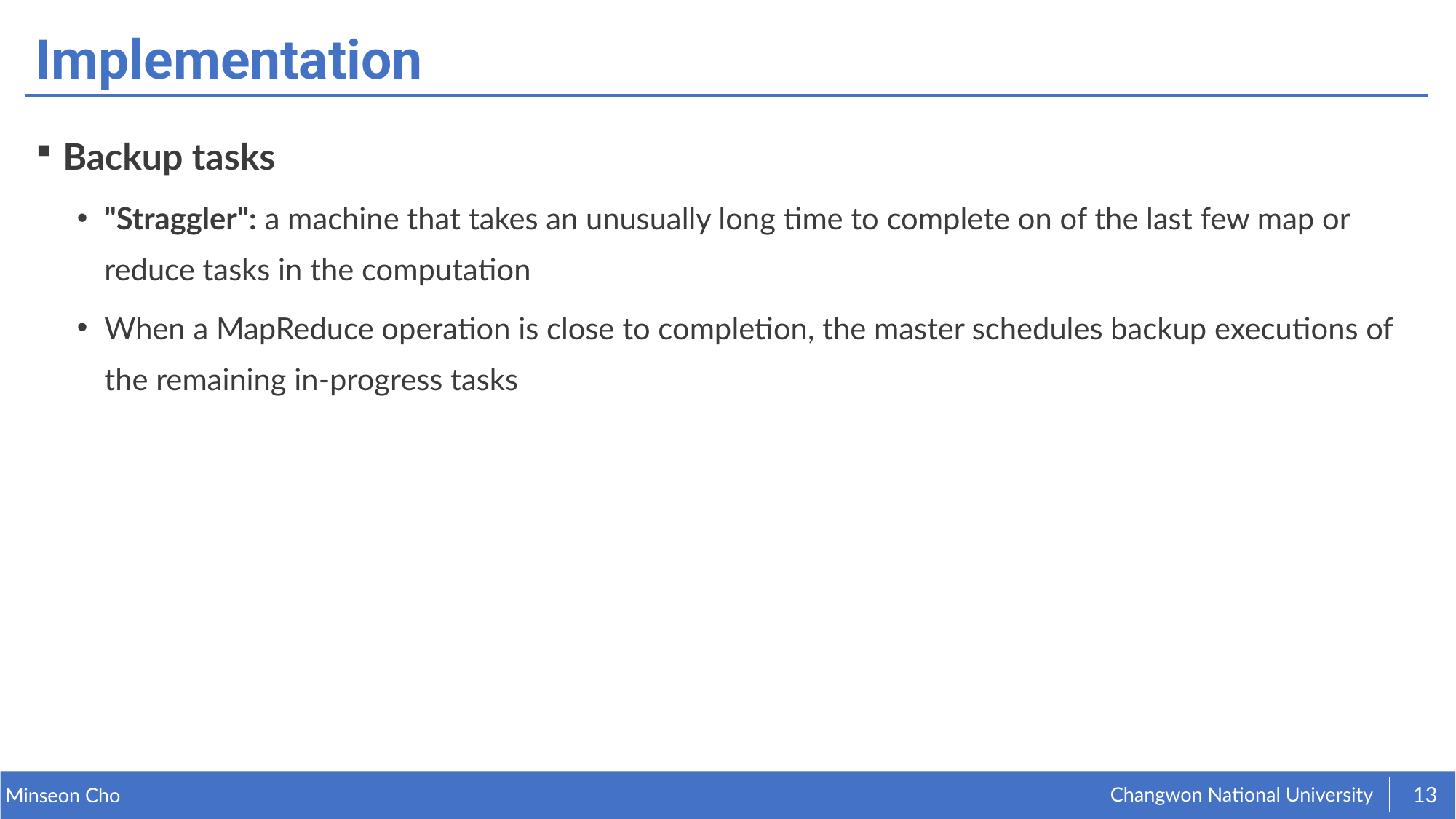

# Implementation
Backup tasks
"Straggler": a machine that takes an unusually long time to complete on of the last few map or reduce tasks in the computation
When a MapReduce operation is close to completion, the master schedules backup executions of the remaining in-progress tasks

13